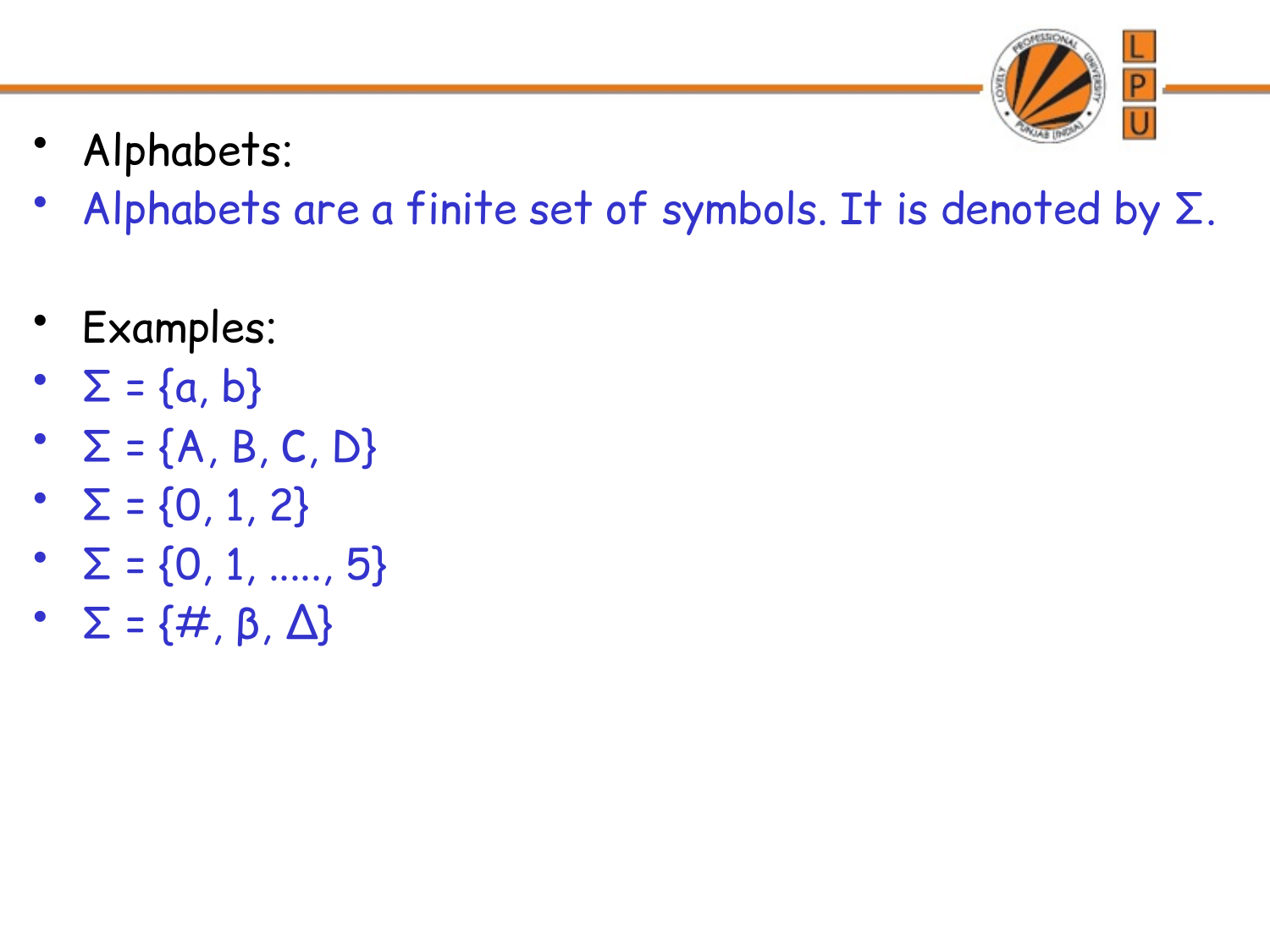

#
Alphabets:
Alphabets are a finite set of symbols. It is denoted by ∑.

Examples:
∑ = {a, b}
∑ = {A, B, C, D}
∑ = {0, 1, 2}
∑ = {0, 1, ....., 5}
∑ = {#, β, Δ}